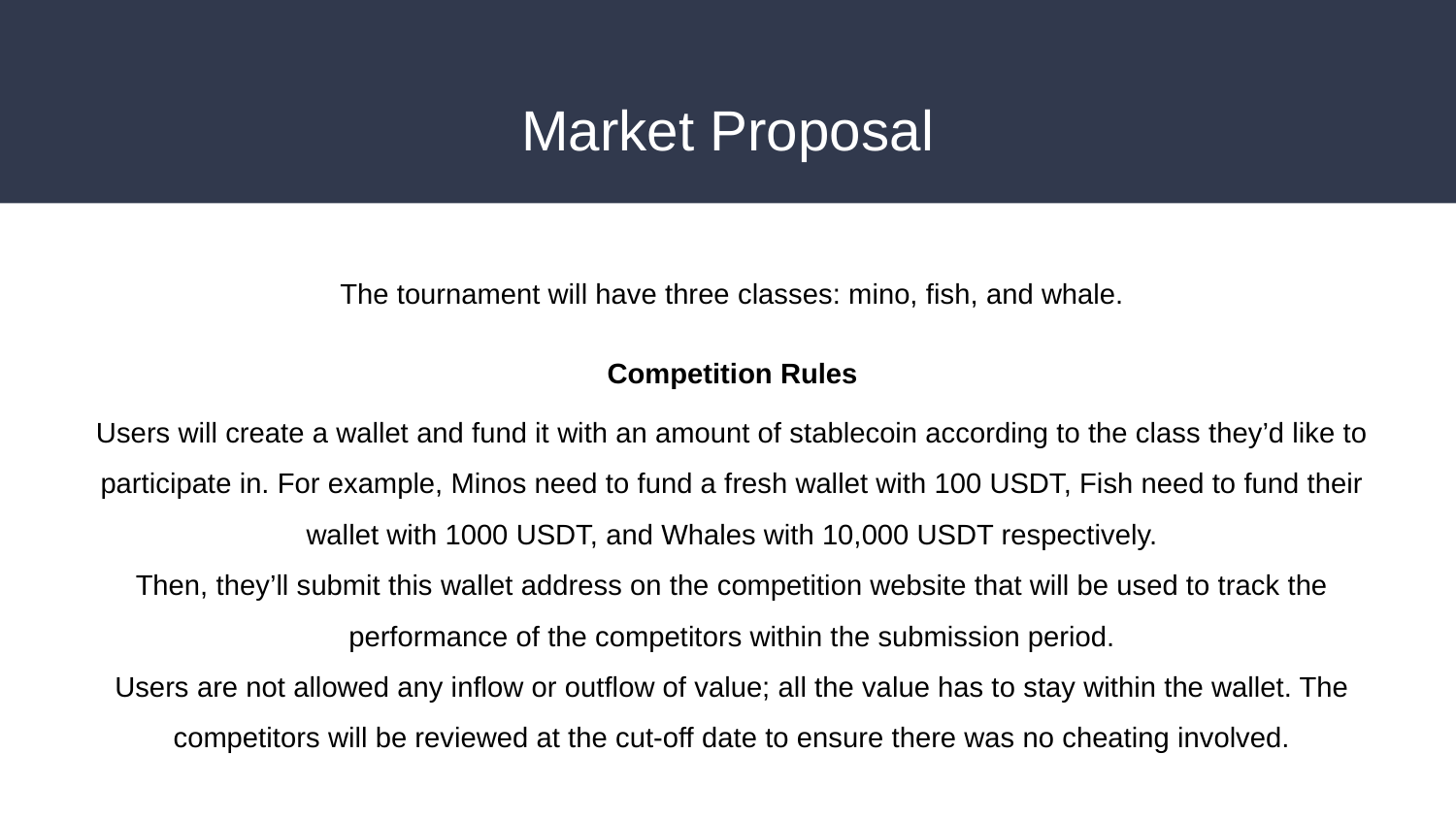

# Market Proposal
The tournament will have three classes: mino, fish, and whale.
Competition Rules
Users will create a wallet and fund it with an amount of stablecoin according to the class they’d like to participate in. For example, Minos need to fund a fresh wallet with 100 USDT, Fish need to fund their wallet with 1000 USDT, and Whales with 10,000 USDT respectively.
Then, they’ll submit this wallet address on the competition website that will be used to track the performance of the competitors within the submission period.
Users are not allowed any inflow or outflow of value; all the value has to stay within the wallet. The competitors will be reviewed at the cut-off date to ensure there was no cheating involved.